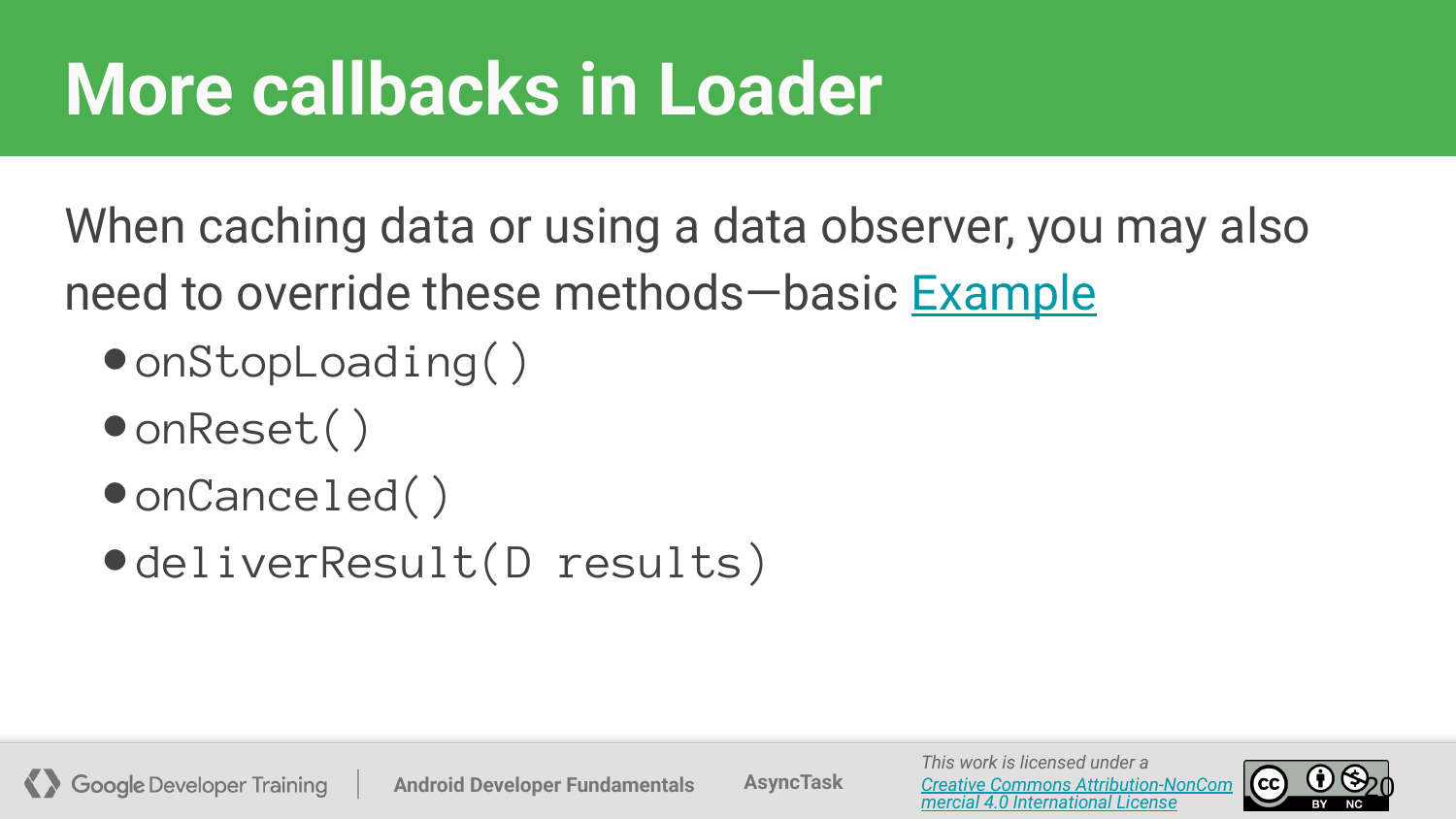

# More callbacks in Loader
When caching data or using a data observer, you may also need to override these methods—basic Example
onStopLoading()
onReset()
onCanceled()
deliverResult(D results)

20